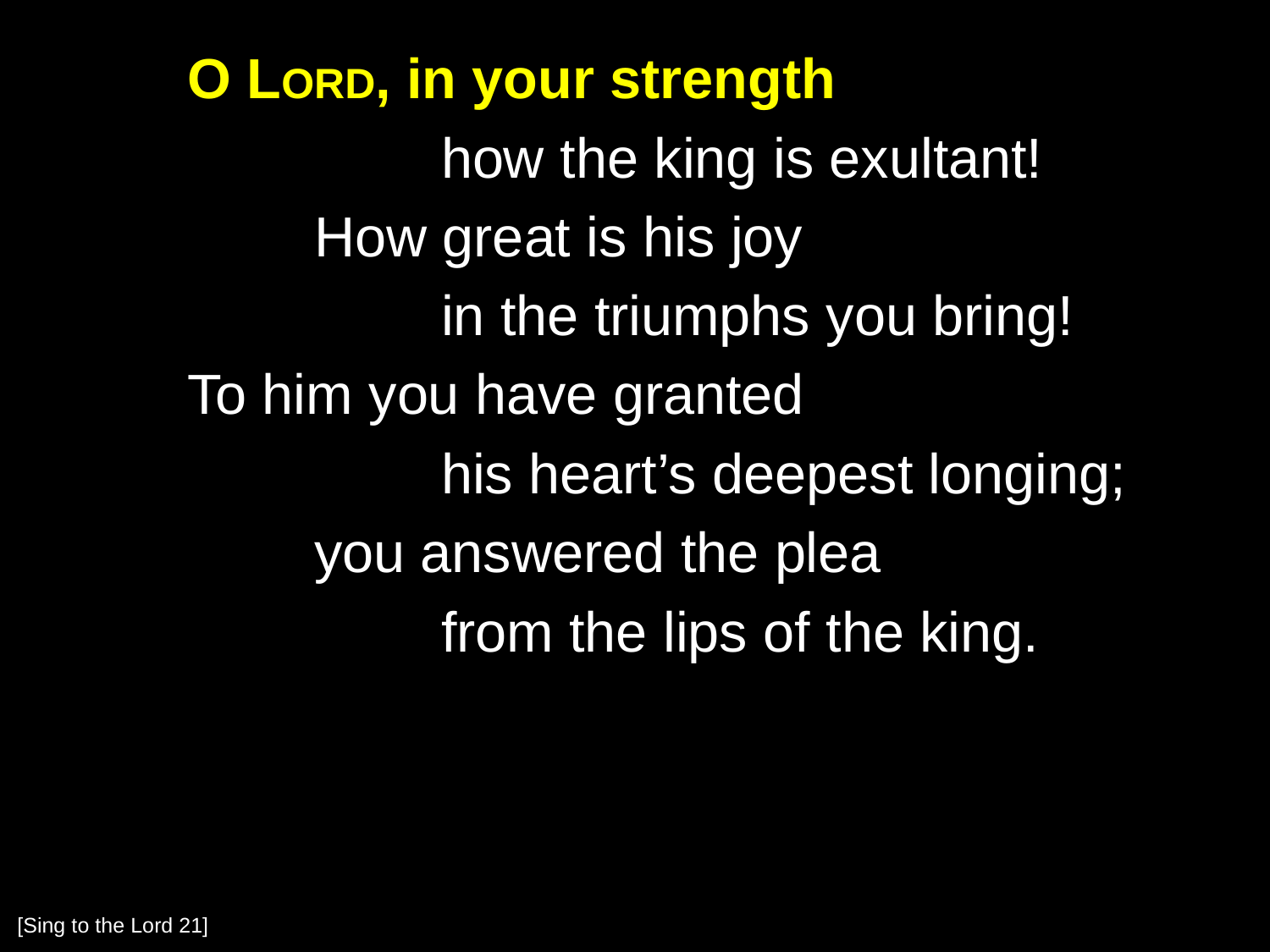

O Lord, in your strength
			how the king is exultant!
		How great is his joy
			in the triumphs you bring!
	To him you have granted
			his heart’s deepest longing;
		you answered the plea
			from the lips of the king.
[Sing to the Lord 21]